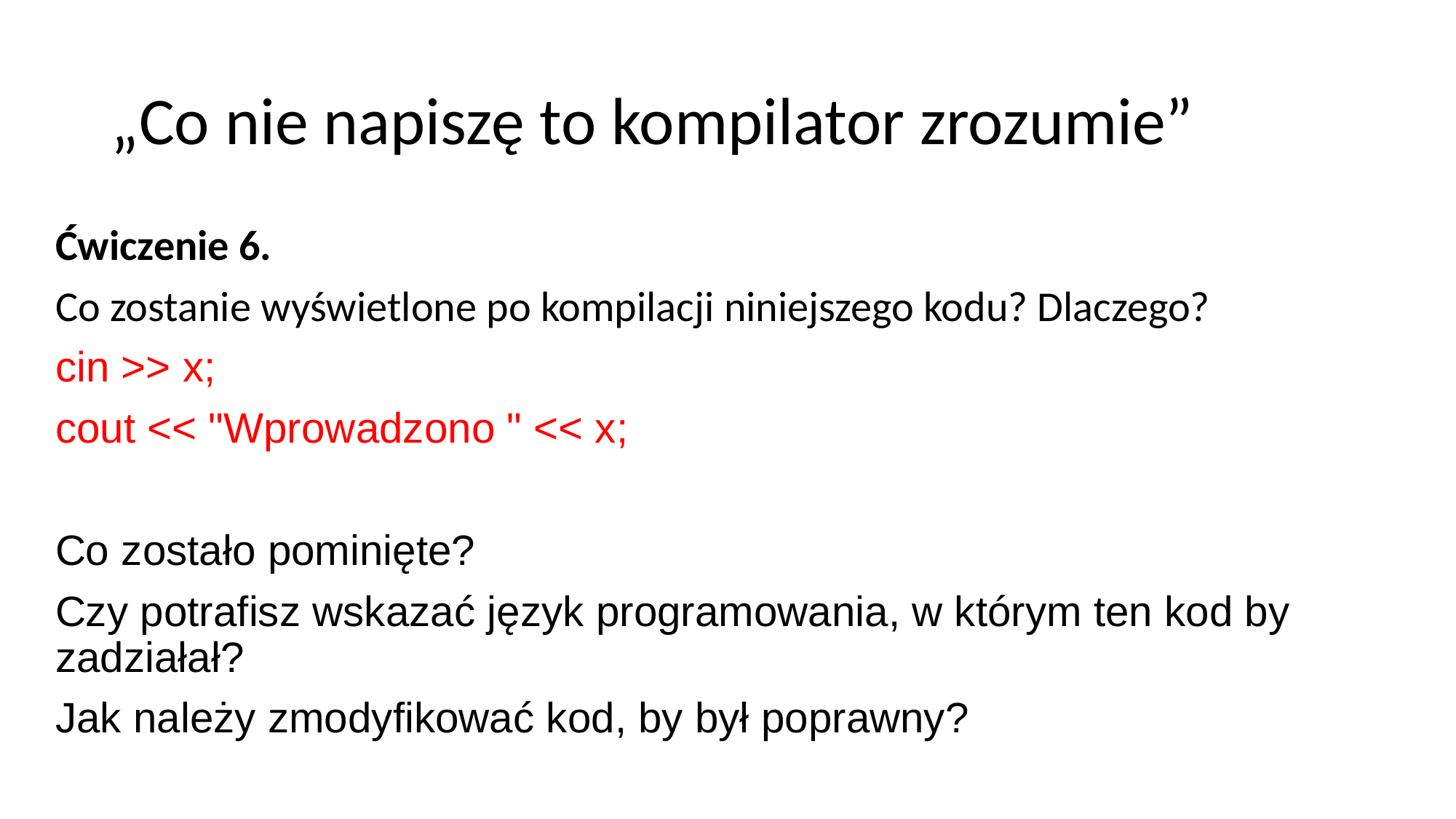

# „Co nie napiszę to kompilator zrozumie”
Ćwiczenie 6.
Co zostanie wyświetlone po kompilacji niniejszego kodu? Dlaczego?
cin >> x;
cout << "Wprowadzono " << x;

Co zostało pominięte?
Czy potrafisz wskazać język programowania, w którym ten kod by zadziałał?
Jak należy zmodyfikować kod, by był poprawny?